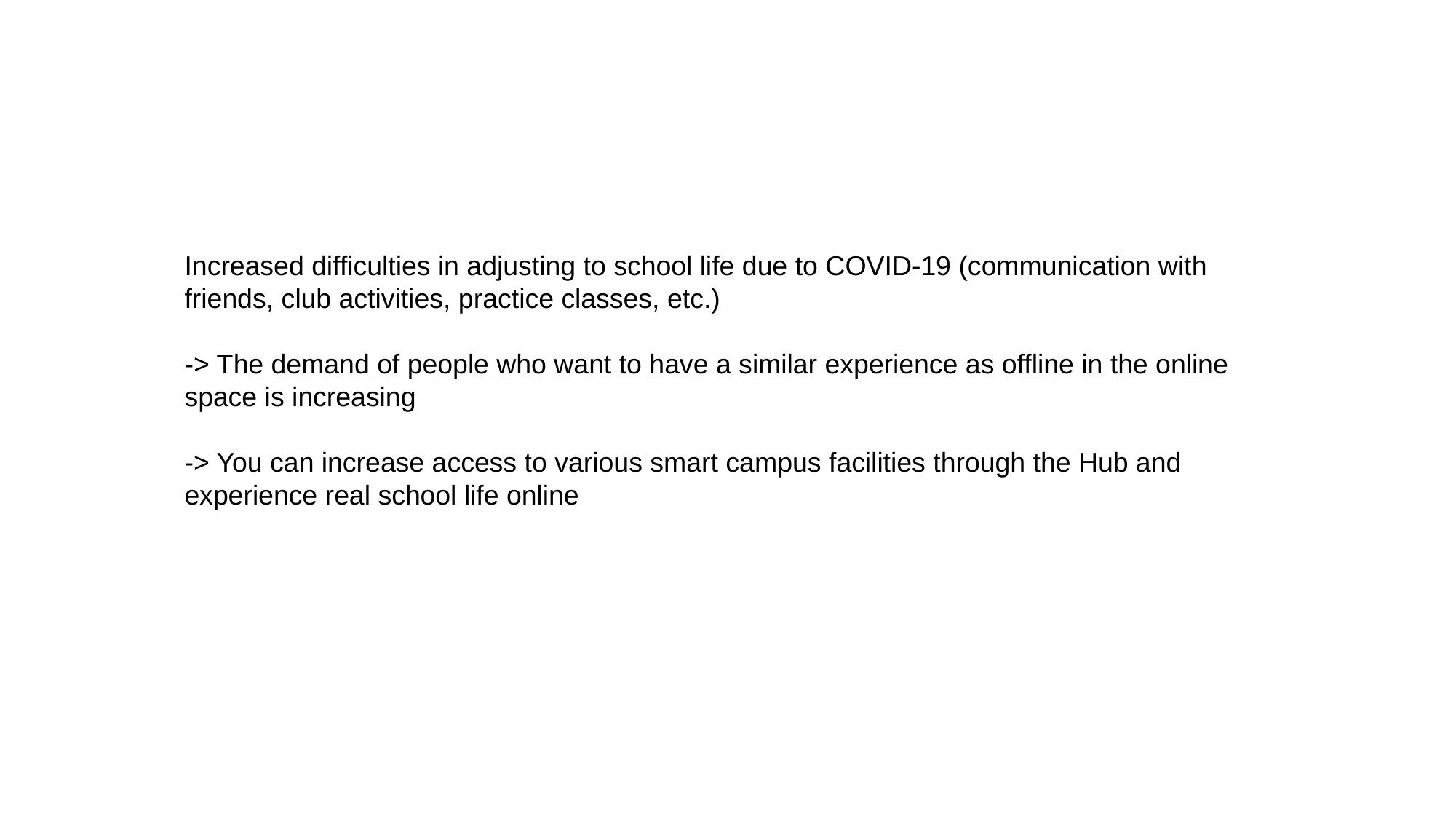

Increased difficulties in adjusting to school life due to COVID-19 (communication with friends, club activities, practice classes, etc.)

-> The demand of people who want to have a similar experience as offline in the online space is increasing

-> You can increase access to various smart campus facilities through the Hub and experience real school life online